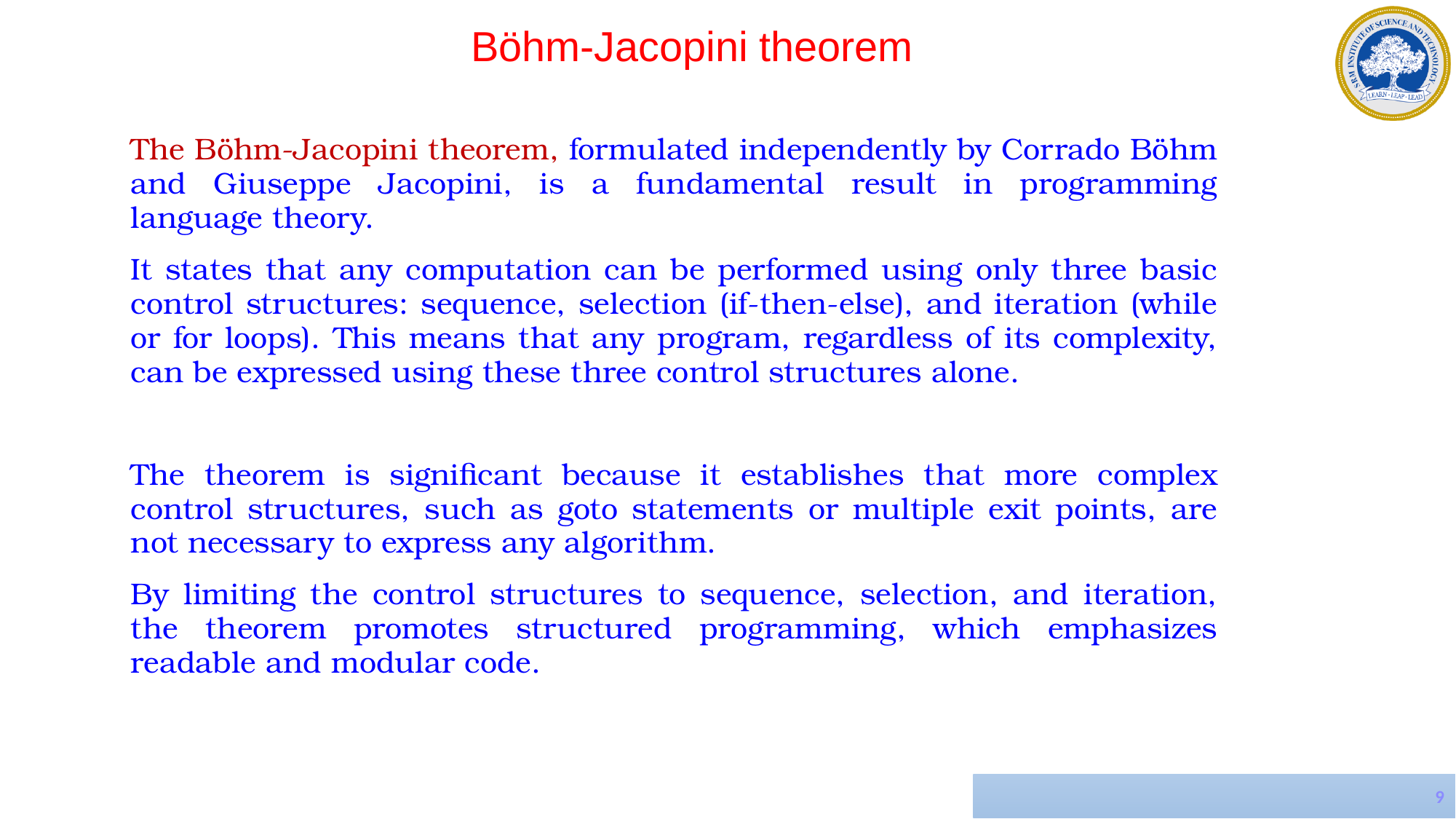

Böhm-Jacopini theorem

The Böhm-Jacopini theorem, formulated independently by Corrado Böhm and Giuseppe Jacopini, is a fundamental result in programming language theory.
It states that any computation can be performed using only three basic control structures: sequence, selection (if-then-else), and iteration (while or for loops). This means that any program, regardless of its complexity, can be expressed using these three control structures alone.

The theorem is significant because it establishes that more complex control structures, such as goto statements or multiple exit points, are not necessary to express any algorithm.
By limiting the control structures to sequence, selection, and iteration, the theorem promotes structured programming, which emphasizes readable and modular code.

9